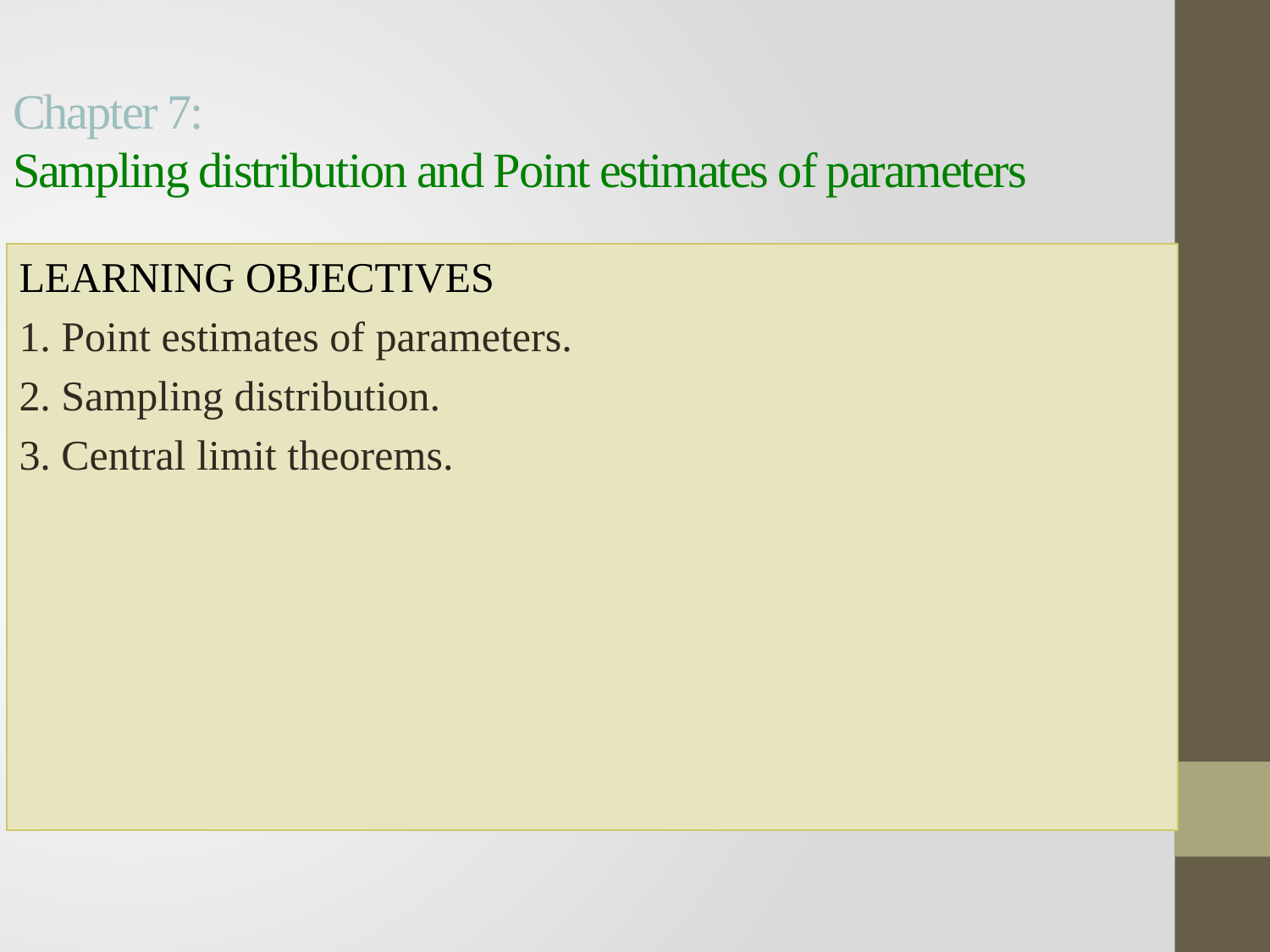

# Chapter 7: Sampling distribution and Point estimates of parameters
LEARNING OBJECTIVES
1. Point estimates of parameters.
2. Sampling distribution.
3. Central limit theorems.